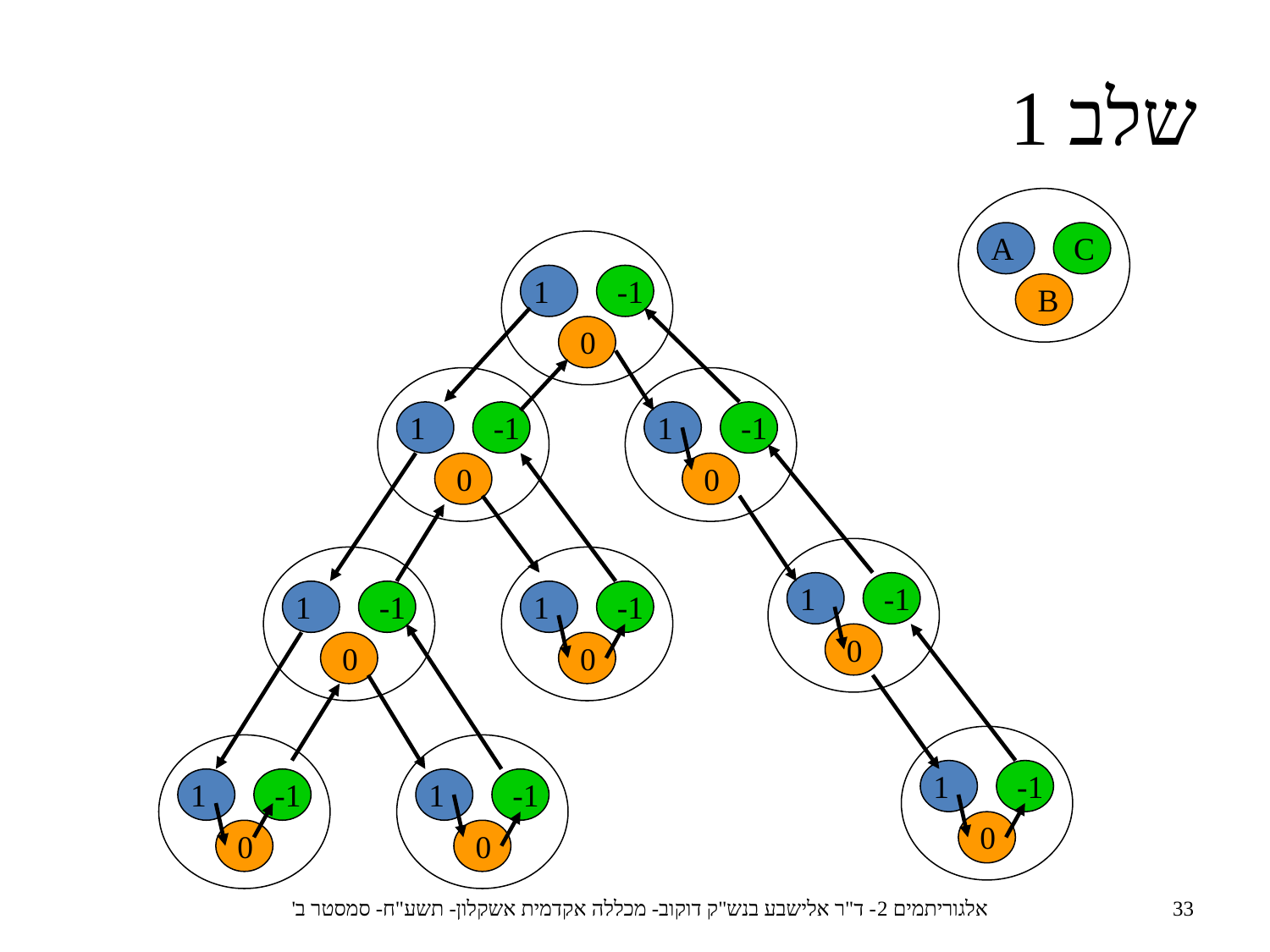

שלב 1

A

C

1

-1

0

B

1

-1

0

1

-1

0

1

-1

0

1

-1

0

1

-1

0

1

-1

0

1

-1

0

1

-1

0

אלגוריתמים 2- ד"ר אלישבע בנש"ק דוקוב- מכללה אקדמית אשקלון- תשע"ח- סמסטר ב'
33